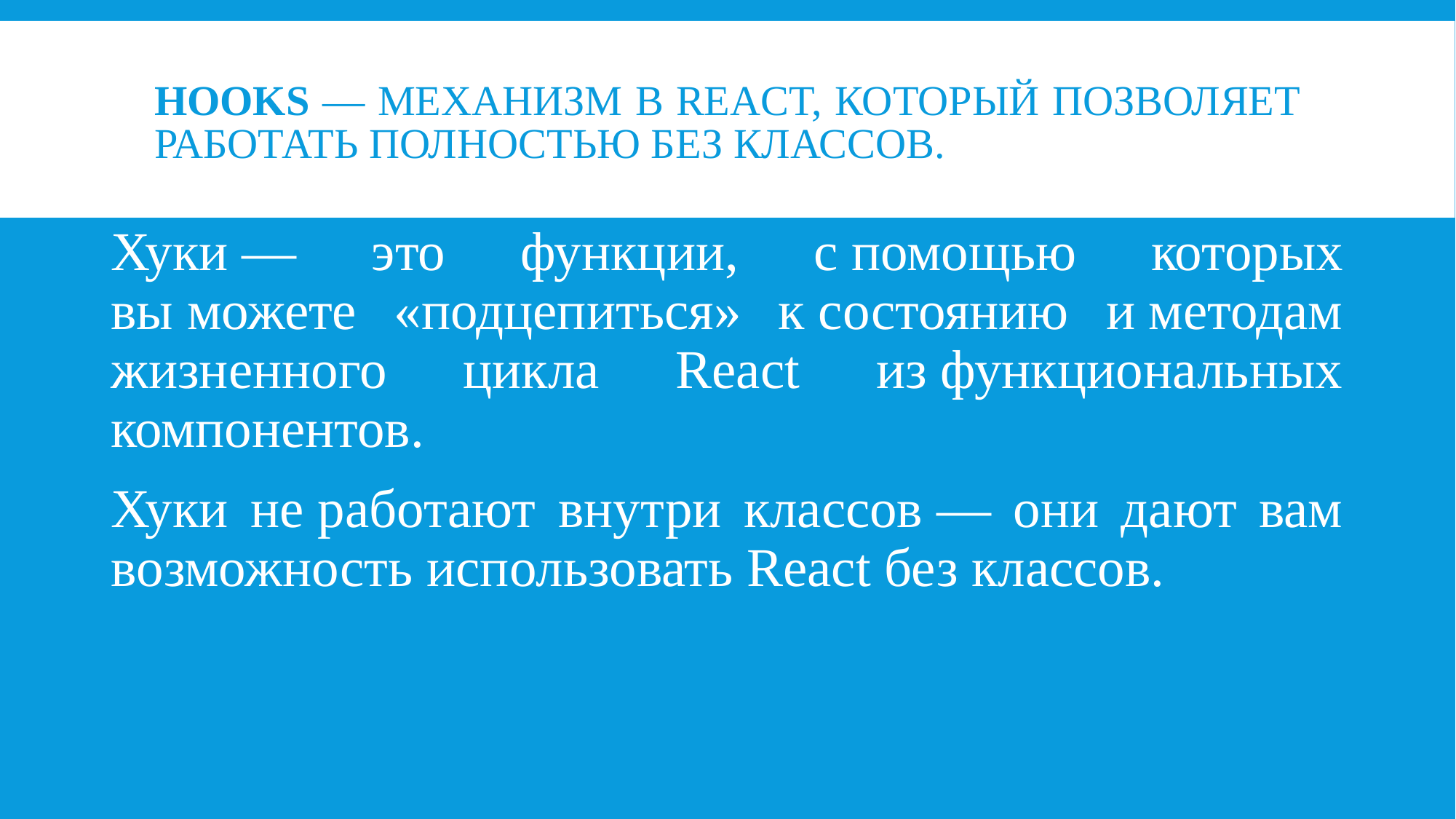

# HOOKS — механизм в React, который позволяет работать полностью без классов.
Хуки — это функции, с помощью которых вы можете «подцепиться» к состоянию и методам жизненного цикла React из функциональных компонентов.
Хуки не работают внутри классов — они дают вам возможность использовать React без классов.